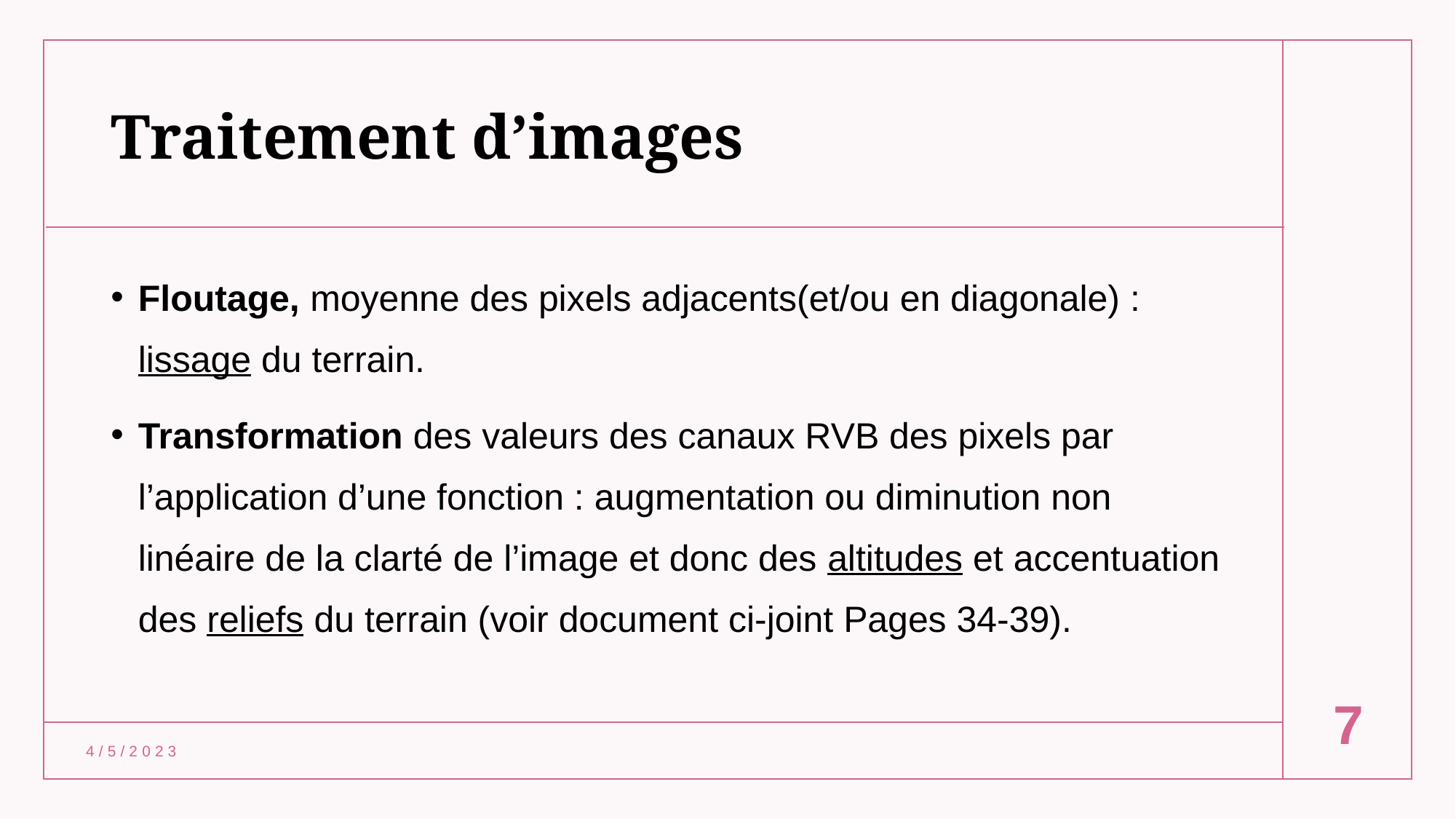

# Traitement d’images
Floutage, moyenne des pixels adjacents(et/ou en diagonale) : lissage du terrain.
Transformation des valeurs des canaux RVB des pixels par l’application d’une fonction : augmentation ou diminution non linéaire de la clarté de l’image et donc des altitudes et accentuation des reliefs du terrain (voir document ci-joint Pages 34-39).

7
4/5/2023